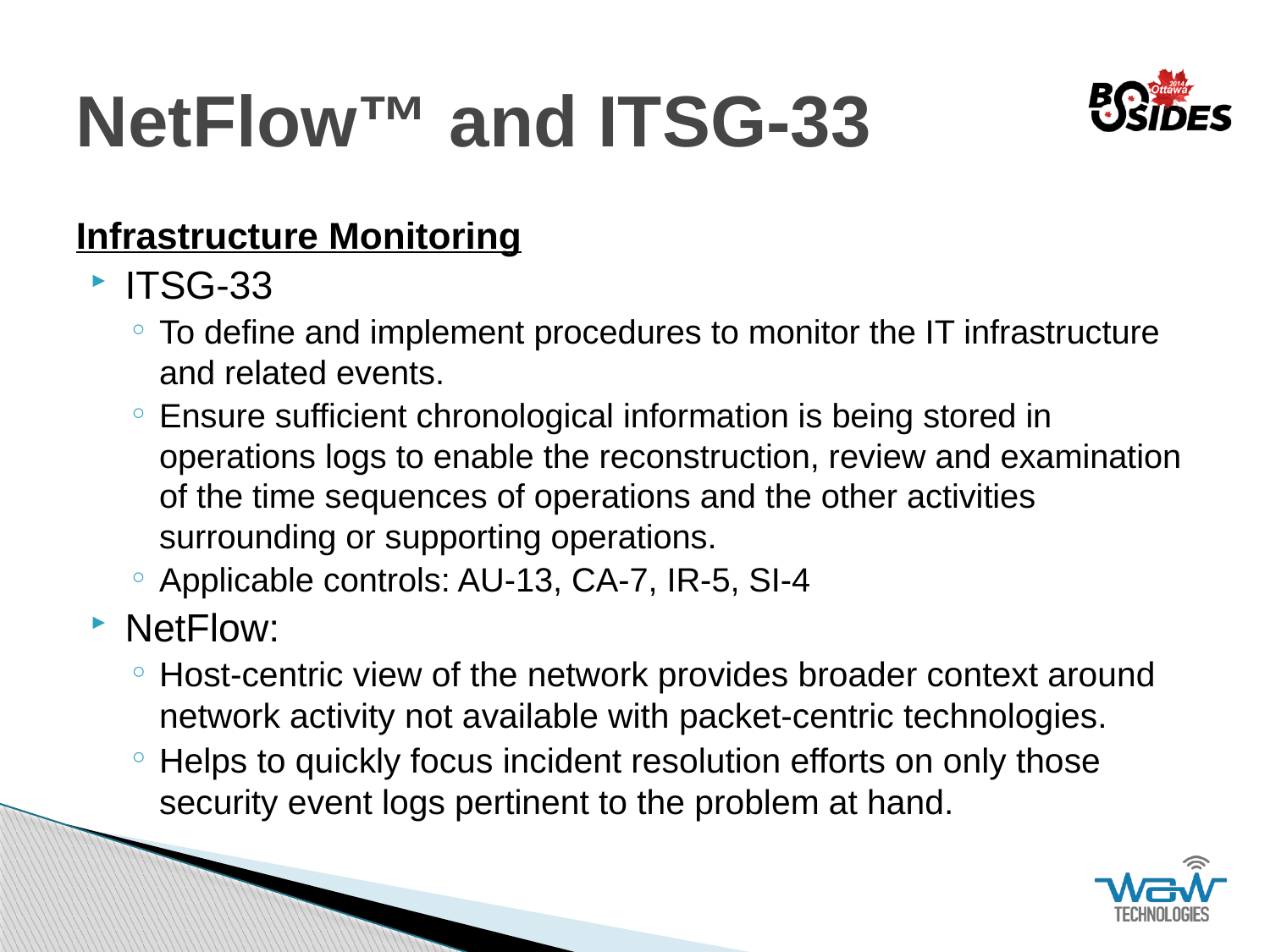

# NetFlow™ and ITSG-33
Infrastructure Monitoring
ITSG-33
To define and implement procedures to monitor the IT infrastructure and related events.
Ensure sufficient chronological information is being stored in operations logs to enable the reconstruction, review and examination of the time sequences of operations and the other activities surrounding or supporting operations.
Applicable controls: AU-13, CA-7, IR-5, SI-4
NetFlow:
Host-centric view of the network provides broader context around network activity not available with packet-centric technologies.
Helps to quickly focus incident resolution efforts on only those security event logs pertinent to the problem at hand.